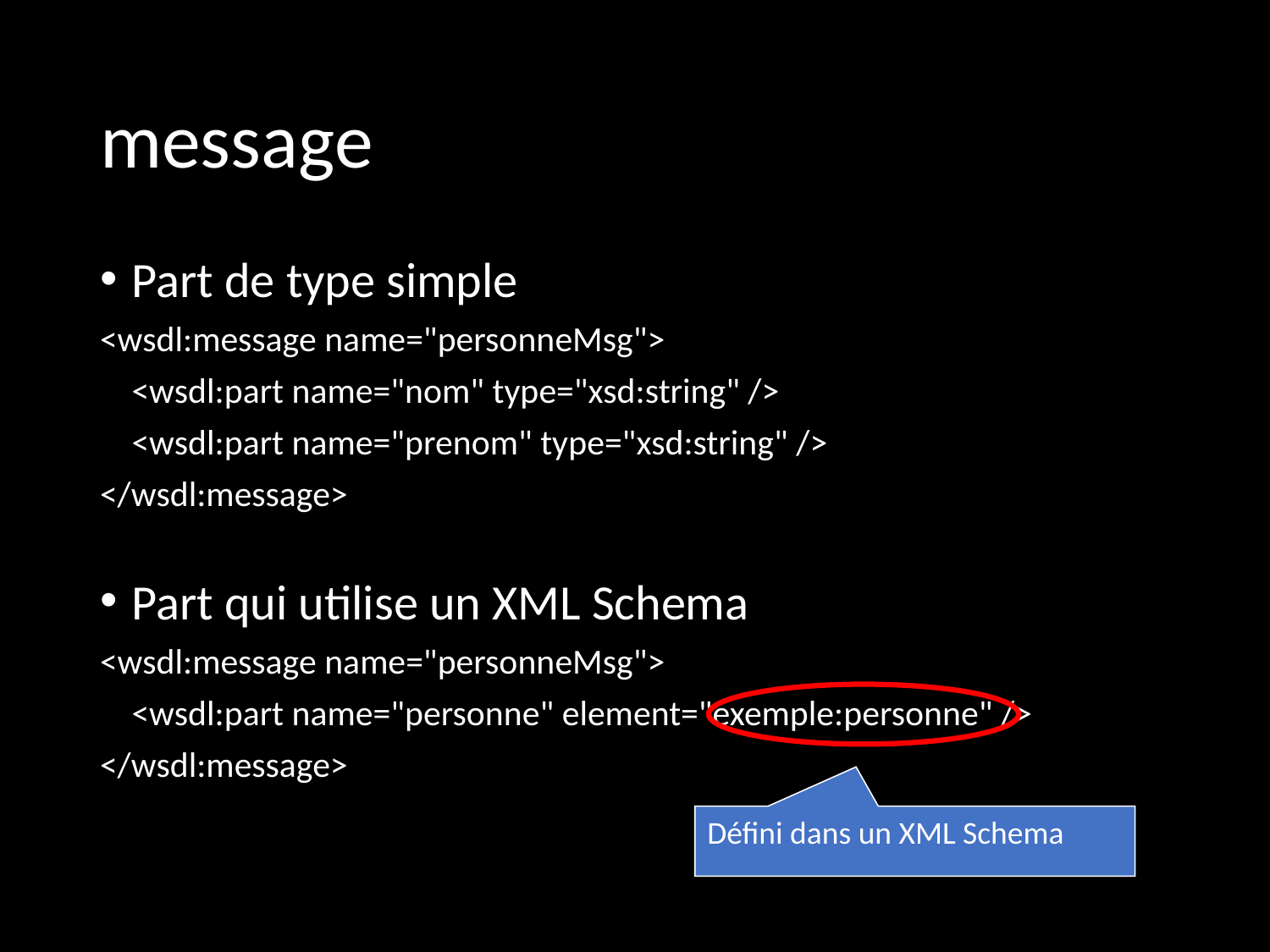

# message
Part de type simple
<wsdl:message name="personneMsg">
	<wsdl:part name="nom" type="xsd:string" />
	<wsdl:part name="prenom" type="xsd:string" />
</wsdl:message>

Part qui utilise un XML Schema
<wsdl:message name="personneMsg">
	<wsdl:part name="personne" element="exemple:personne" />
</wsdl:message>

Défini dans un XML Schema